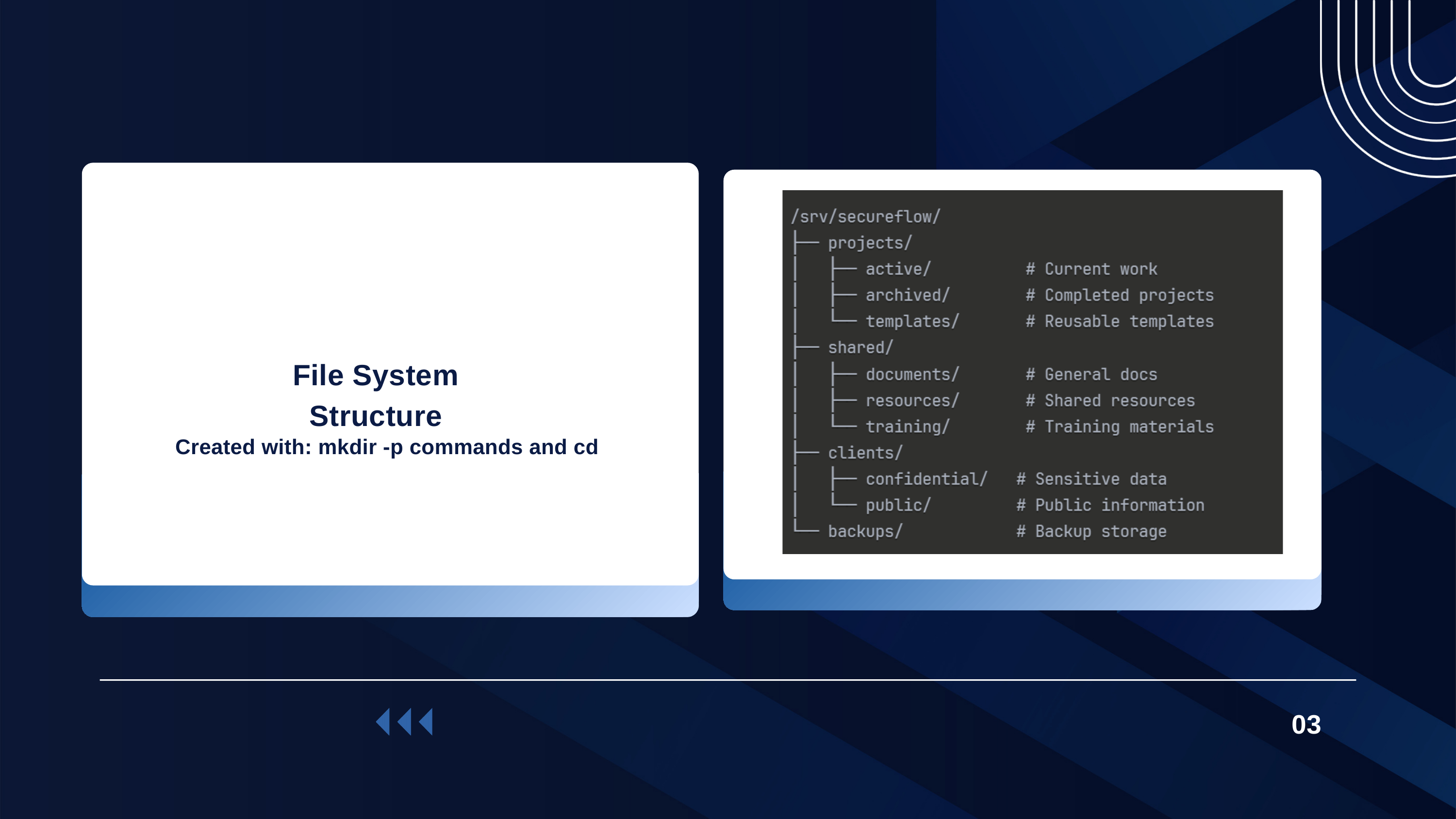

File System Structure
Created with: mkdir -p commands and cd

03